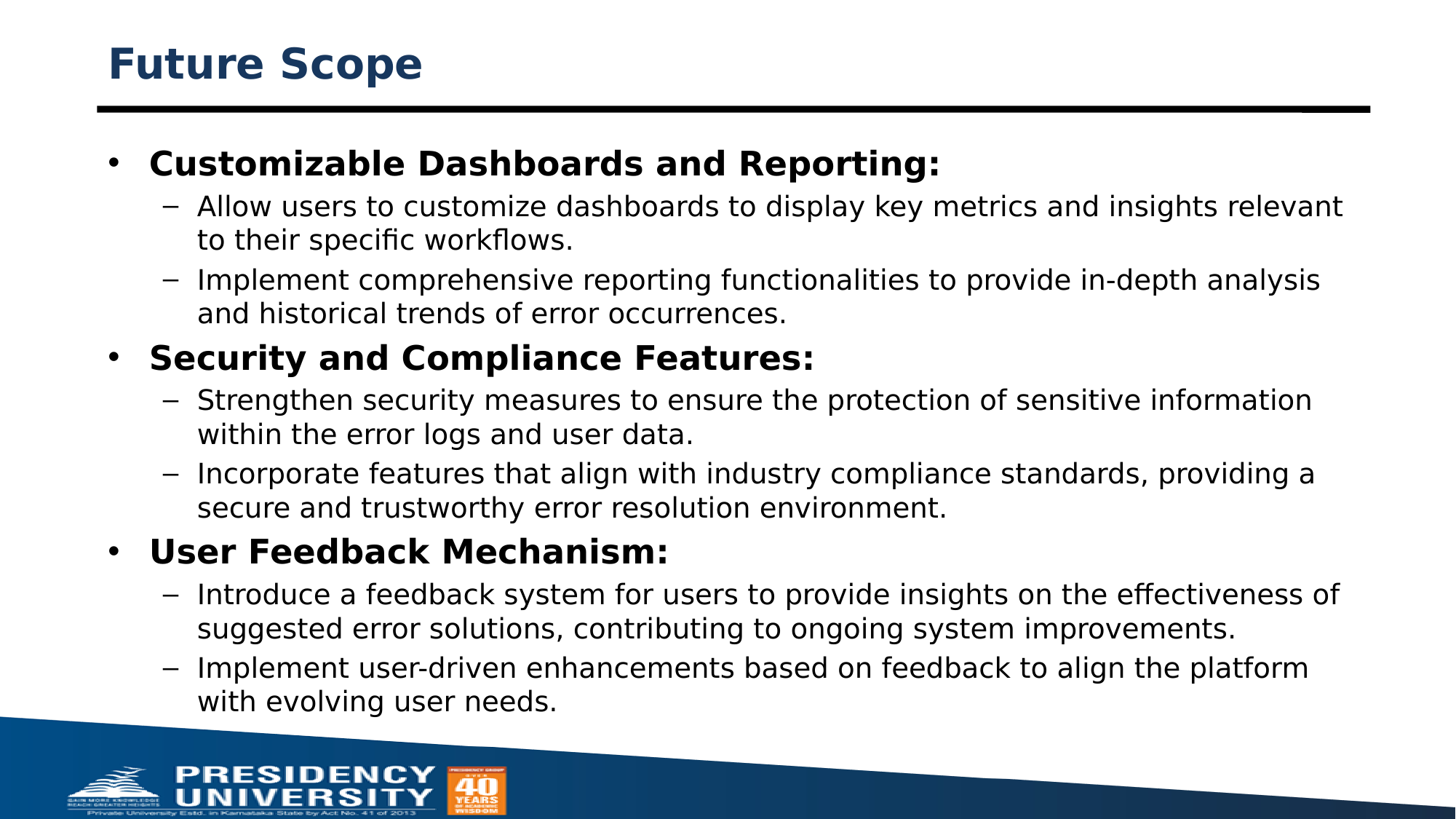

# Future Scope
Customizable Dashboards and Reporting:
Allow users to customize dashboards to display key metrics and insights relevant to their specific workflows.
Implement comprehensive reporting functionalities to provide in-depth analysis and historical trends of error occurrences.
Security and Compliance Features:
Strengthen security measures to ensure the protection of sensitive information within the error logs and user data.
Incorporate features that align with industry compliance standards, providing a secure and trustworthy error resolution environment.
User Feedback Mechanism:
Introduce a feedback system for users to provide insights on the effectiveness of suggested error solutions, contributing to ongoing system improvements.
Implement user-driven enhancements based on feedback to align the platform with evolving user needs.